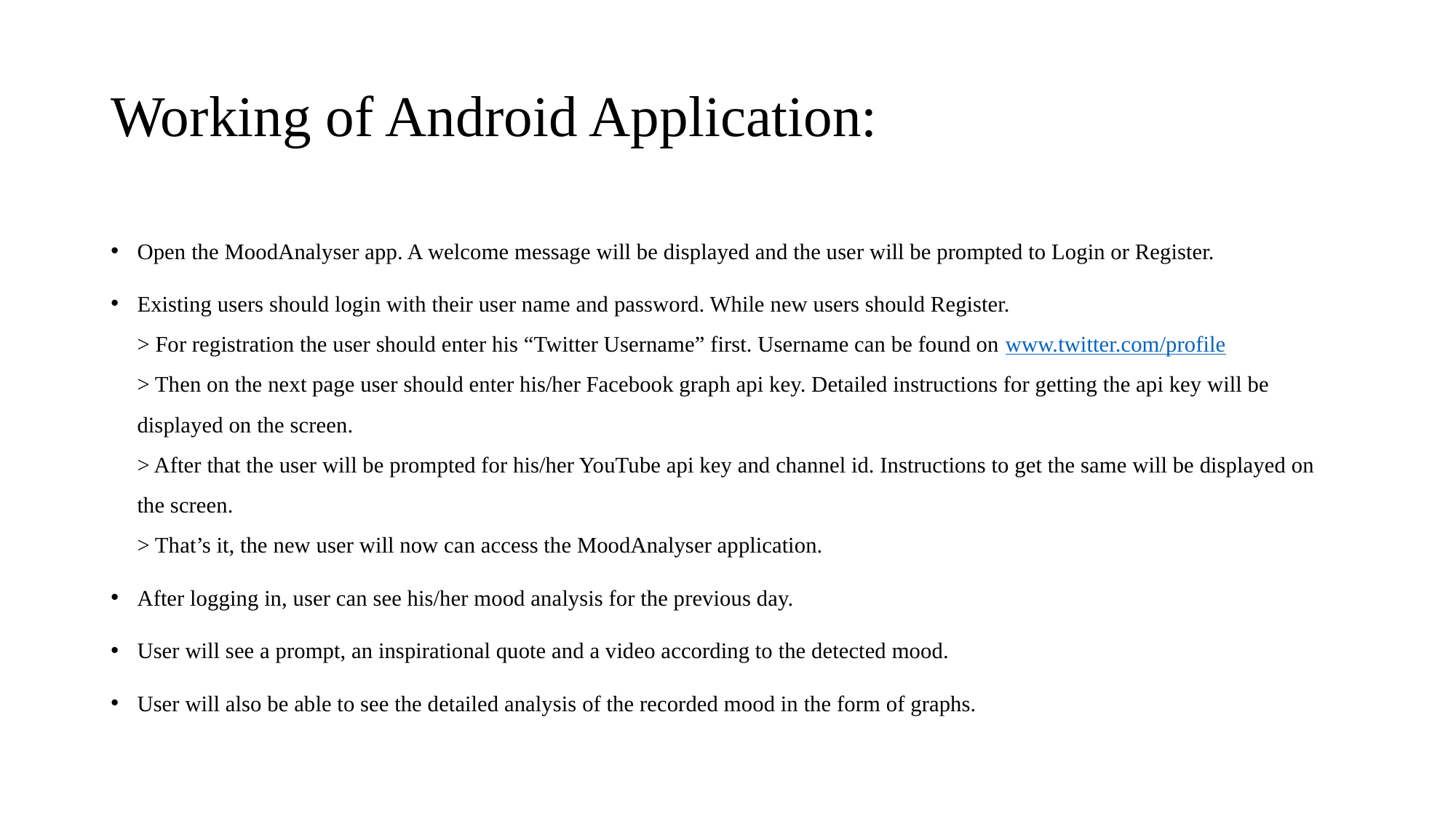

# Working of Android Application:
Open the MoodAnalyser app. A welcome message will be displayed and the user will be prompted to Login or Register.
Existing users should login with their user name and password. While new users should Register.
> For registration the user should enter his “Twitter Username” first. Username can be found on www.twitter.com/profile
> Then on the next page user should enter his/her Facebook graph api key. Detailed instructions for getting the api key will be displayed on the screen.
> After that the user will be prompted for his/her YouTube api key and channel id. Instructions to get the same will be displayed on the screen.
> That’s it, the new user will now can access the MoodAnalyser application.
After logging in, user can see his/her mood analysis for the previous day.
User will see a prompt, an inspirational quote and a video according to the detected mood.
User will also be able to see the detailed analysis of the recorded mood in the form of graphs.